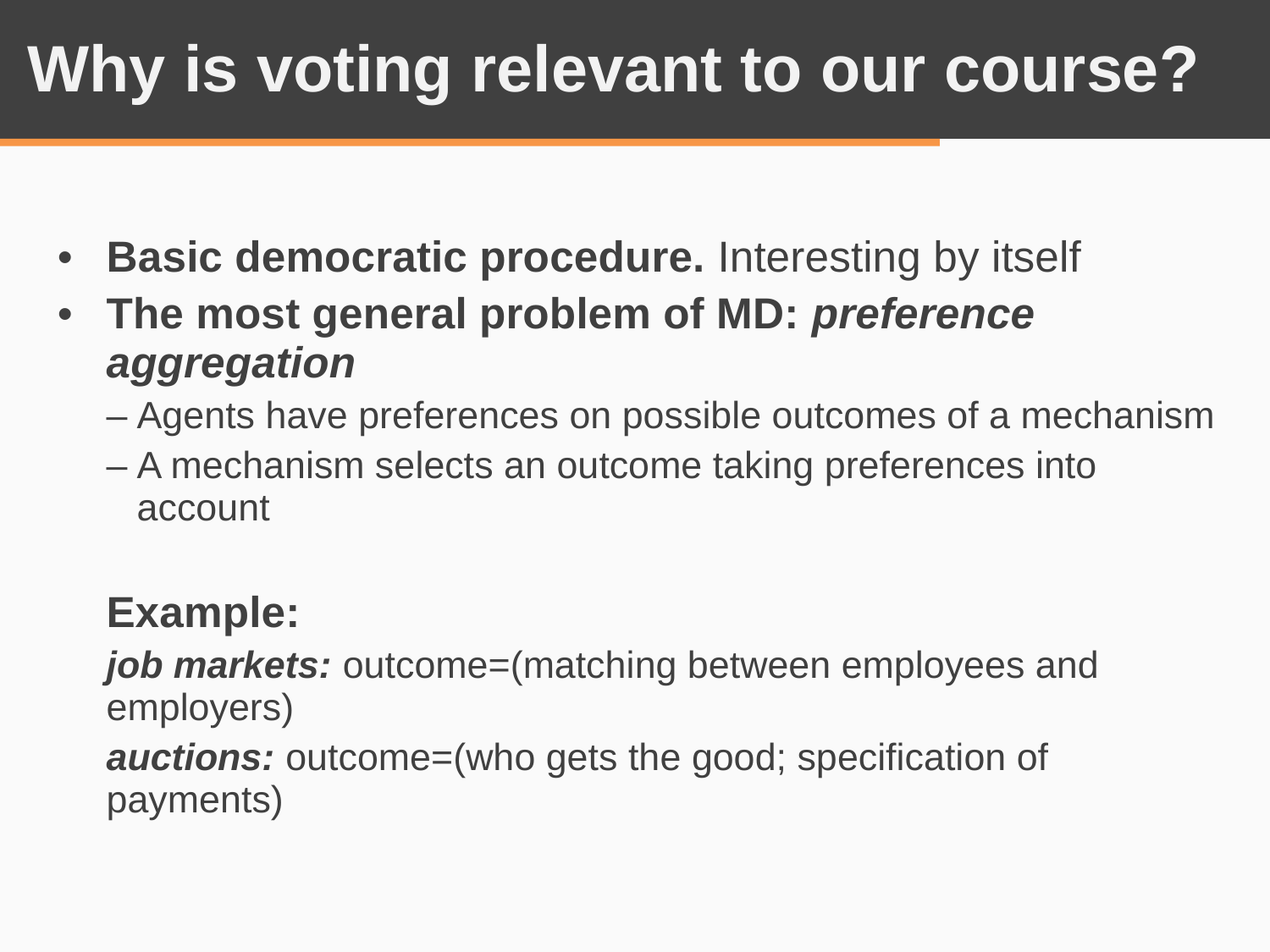

Why is voting relevant to our course?
Basic democratic procedure. Interesting by itself
The most general problem of MD: preference aggregation
Agents have preferences on possible outcomes of a mechanism
A mechanism selects an outcome taking preferences into account

Example:
job markets: outcome=(matching between employees and employers)
auctions: outcome=(who gets the good; specification of payments)